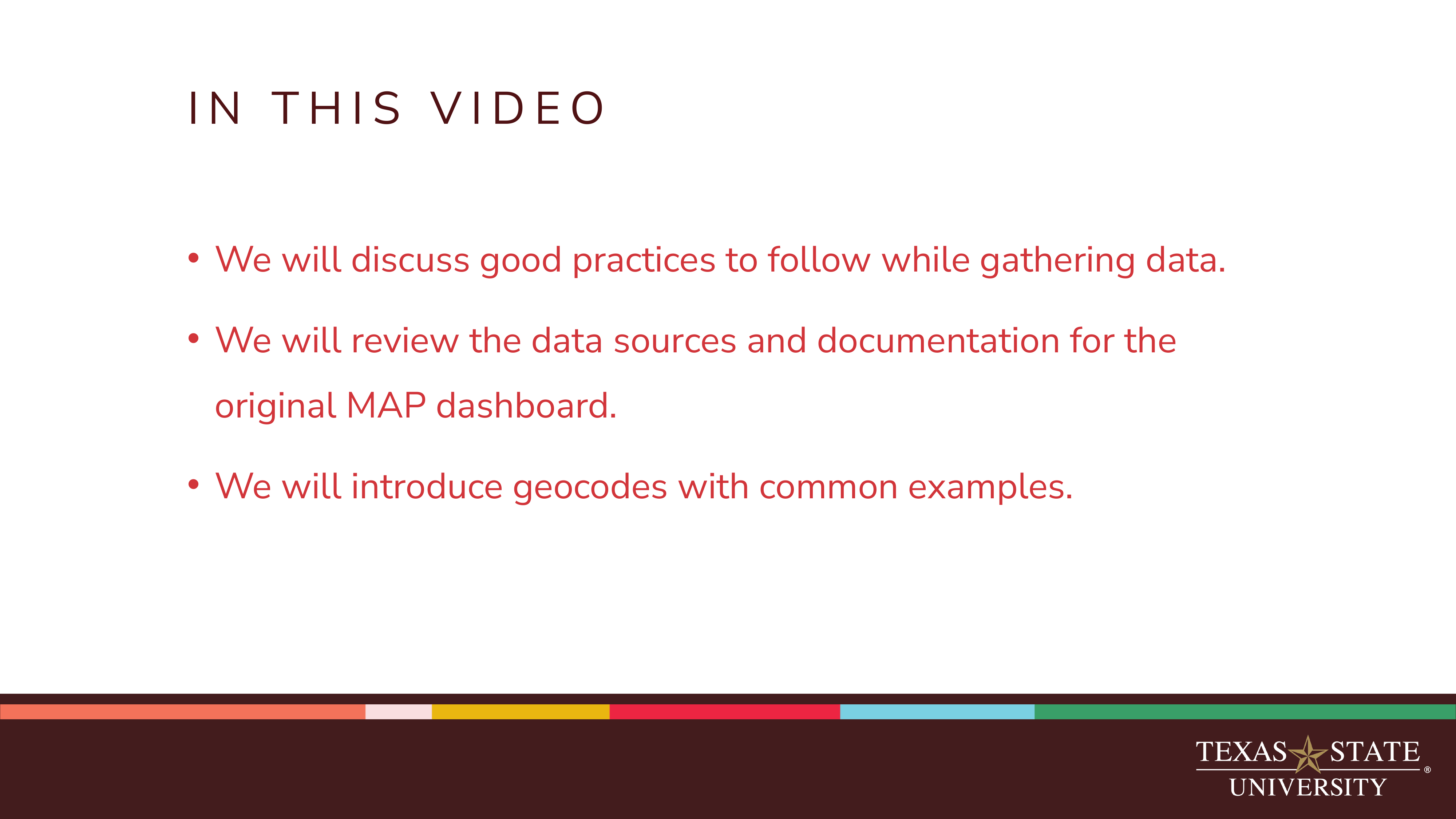

# IN THIS VIDEO
We will discuss good practices to follow while gathering data.
We will review the data sources and documentation for the original MAP dashboard.
We will introduce geocodes with common examples.